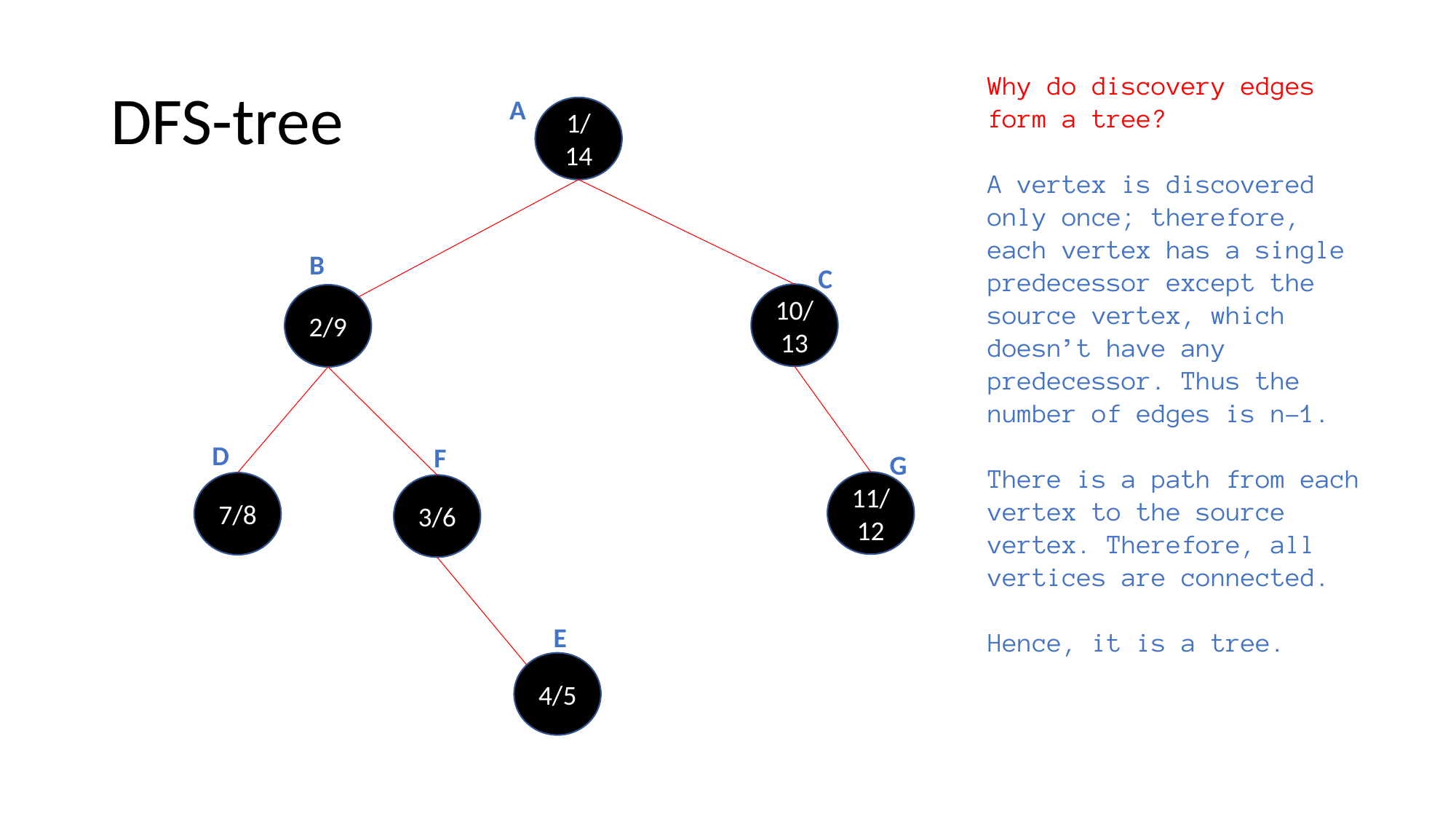

# DFS-tree
Why do discovery edges form a tree?

A vertex is discovered only once; therefore, each vertex has a single predecessor except the source vertex, which doesn’t have any predecessor. Thus the number of edges is n-1.

There is a path from each vertex to the source vertex. Therefore, all vertices are connected.

Hence, it is a tree.
A
1/
14
B
C
10/13
2/9
D
F
G
11/12
7/8
3/6
E
4/5